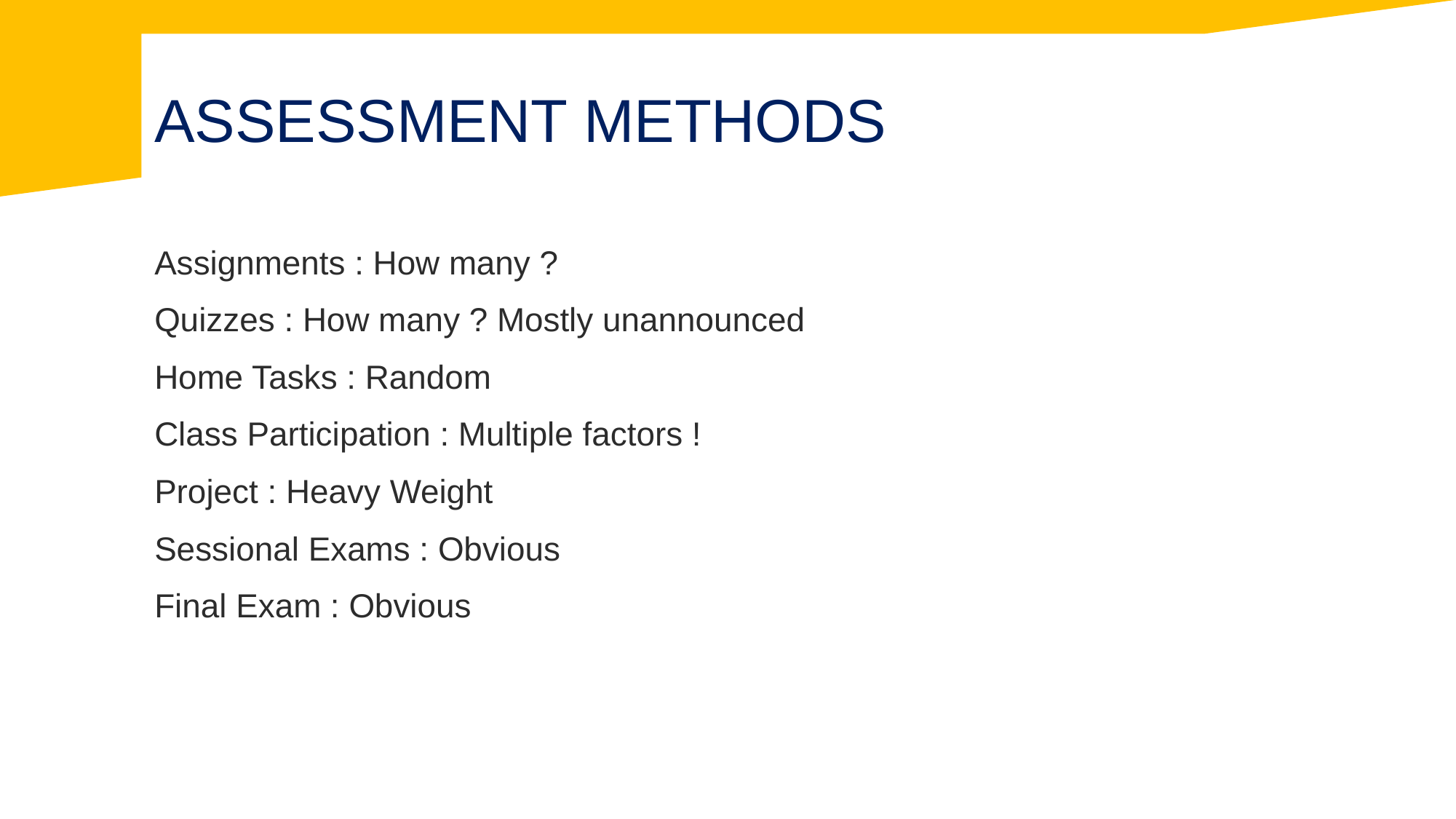

# Assessment Methods
Assignments : How many ?
Quizzes : How many ? Mostly unannounced
Home Tasks : Random
Class Participation : Multiple factors !
Project : Heavy Weight
Sessional Exams : Obvious
Final Exam : Obvious